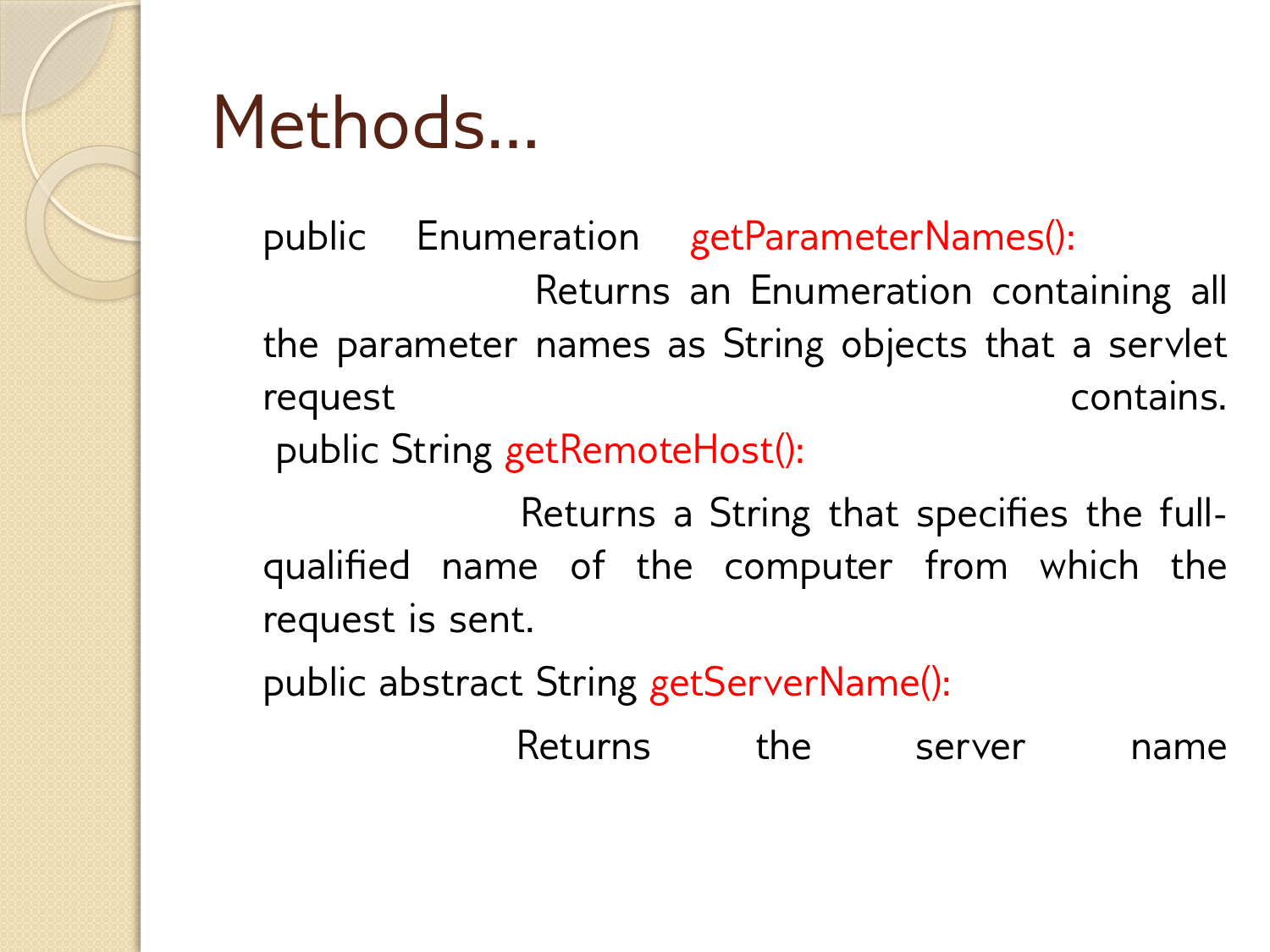

# Methods…
	public Enumeration getParameterNames():				 Returns an Enumeration containing all the parameter names as String objects that a servlet request contains.
 public String getRemoteHost():
	 		Returns a String that specifies the full-qualified name of the computer from which the request is sent.
	public abstract String getServerName():
			Returns the server name